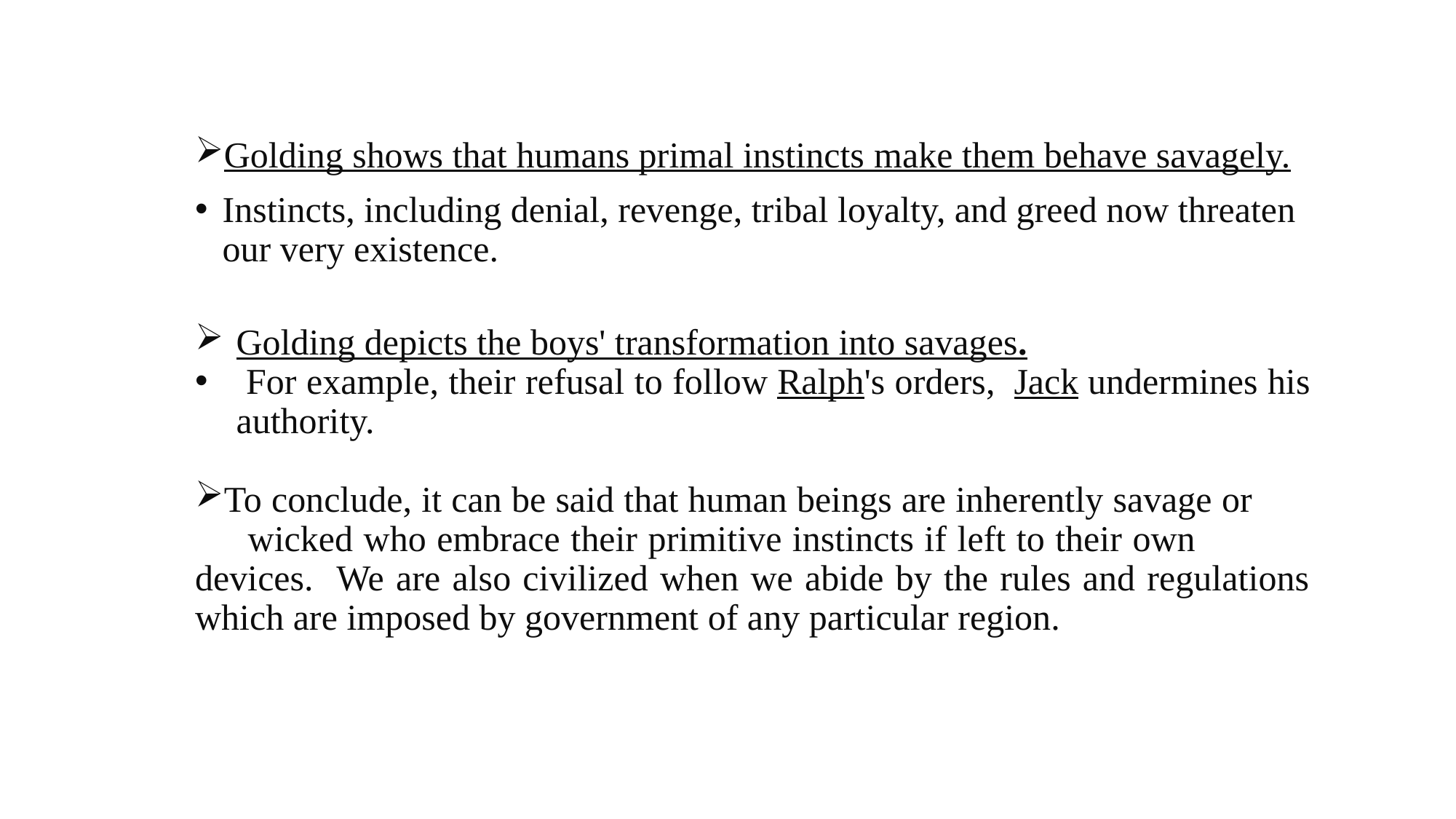

Golding shows that humans primal instincts make them behave savagely.
Instincts, including denial, revenge, tribal loyalty, and greed now threaten our very existence.

Golding depicts the boys' transformation into savages.
 For example, their refusal to follow Ralph's orders,  Jack undermines his authority.

To conclude, it can be said that human beings are inherently savage or            wicked who embrace their primitive instincts if left to their own 	devices.  We are also civilized when we abide by the rules and regulations which are imposed by government of any particular region.